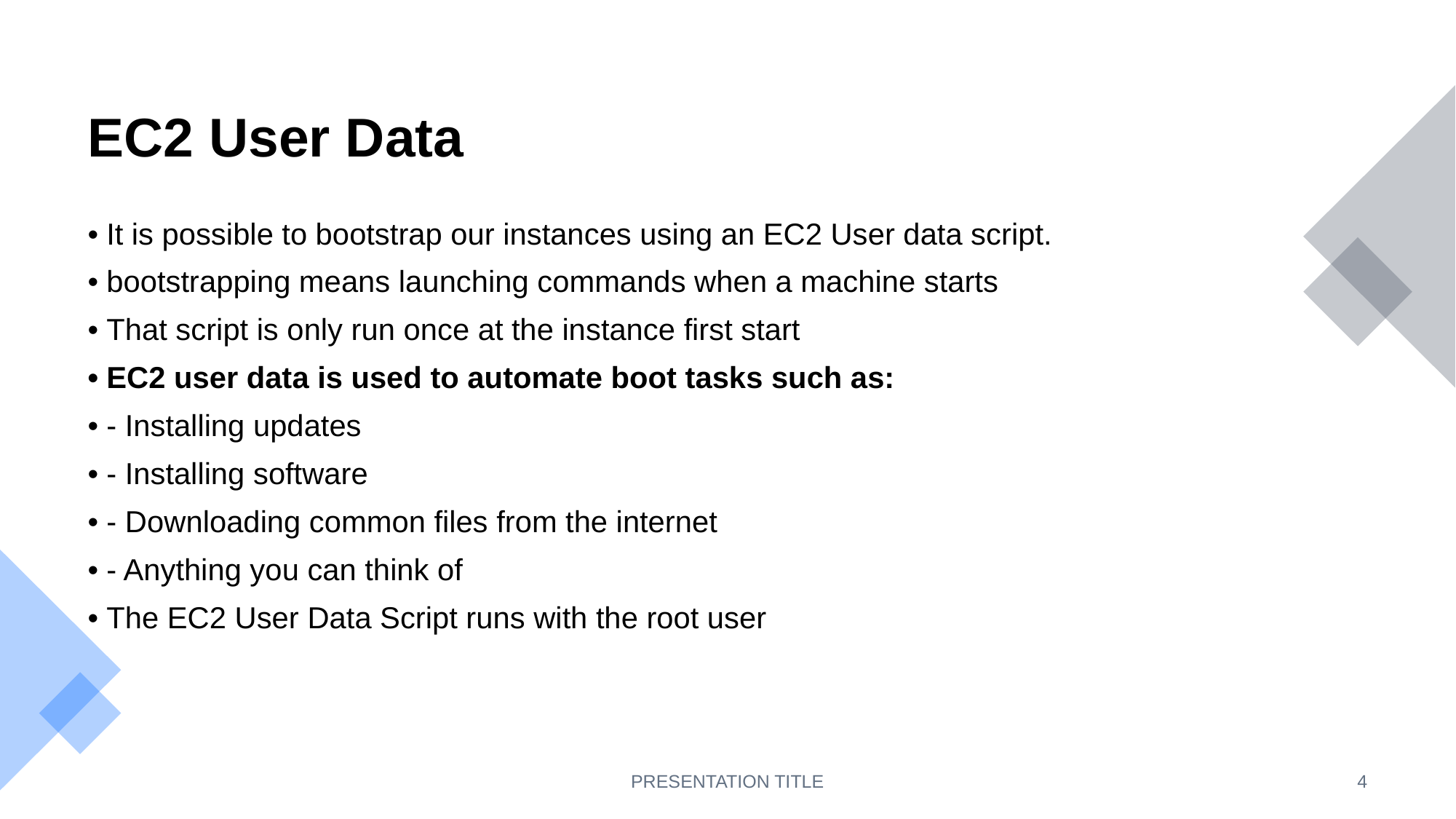

# EC2 User Data

• It is possible to bootstrap our instances using an EC2 User data script.
• bootstrapping means launching commands when a machine starts
• That script is only run once at the instance first start
• EC2 user data is used to automate boot tasks such as:
• - Installing updates
• - Installing software
• - Downloading common files from the internet
• - Anything you can think of
• The EC2 User Data Script runs with the root user

PRESENTATION TITLE
4